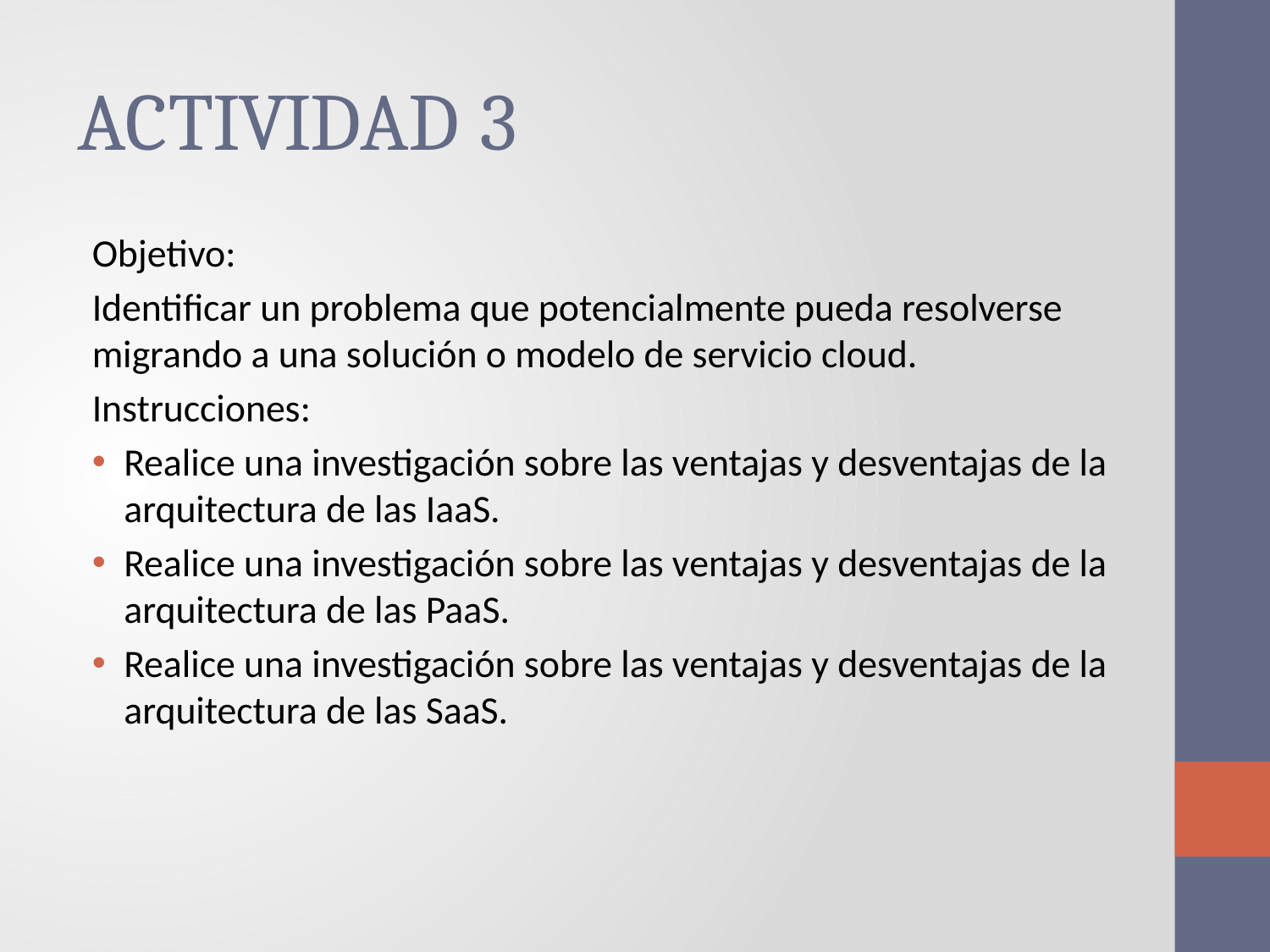

# ACTIVIDAD 3
Objetivo:
Identificar un problema que potencialmente pueda resolverse migrando a una solución o modelo de servicio cloud.
Instrucciones:
Realice una investigación sobre las ventajas y desventajas de la arquitectura de las IaaS.
Realice una investigación sobre las ventajas y desventajas de la arquitectura de las PaaS.
Realice una investigación sobre las ventajas y desventajas de la arquitectura de las SaaS.